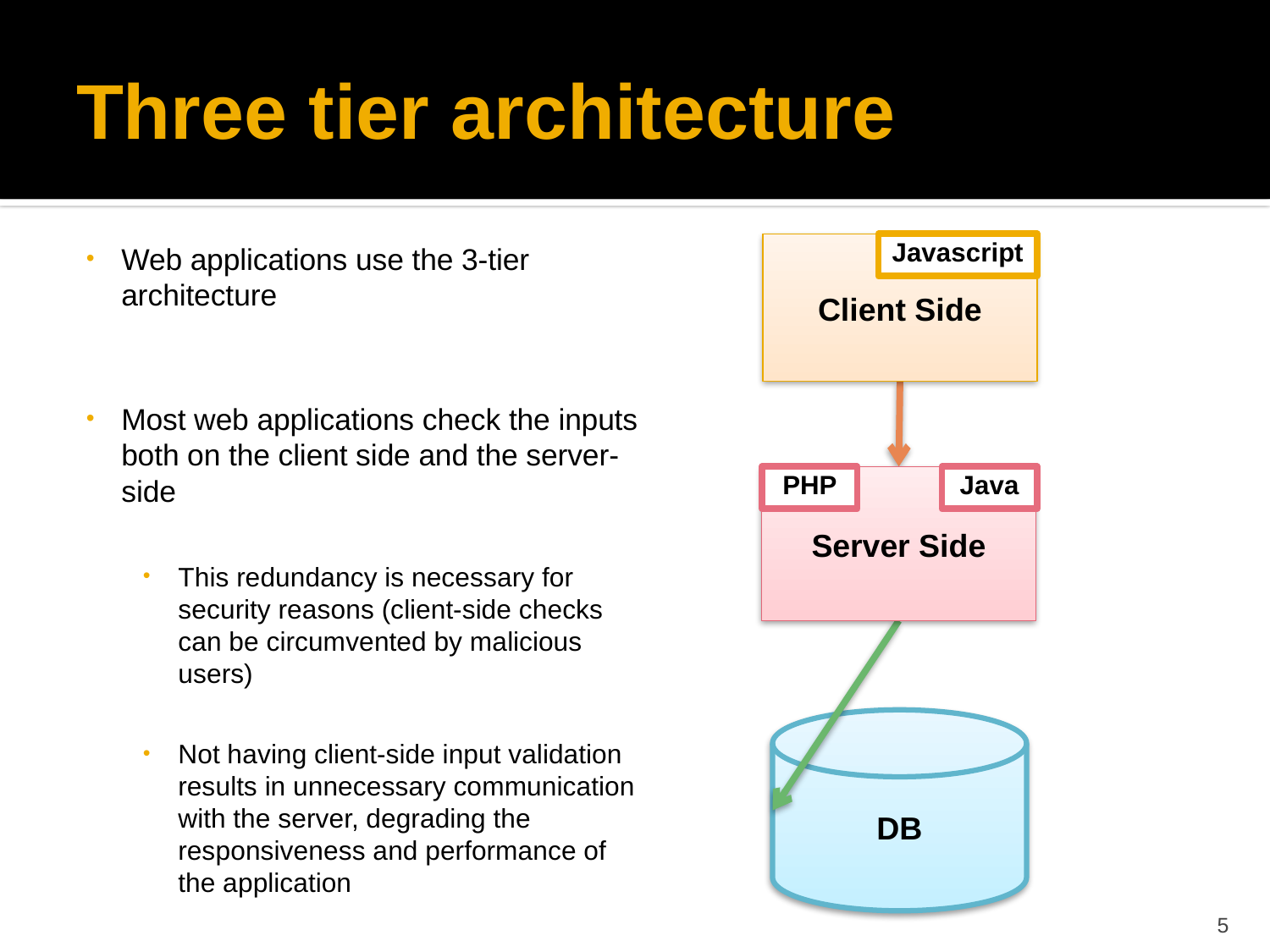

# Three tier architecture
Web applications use the 3-tier architecture

Most web applications check the inputs both on the client side and the server-side

This redundancy is necessary for security reasons (client-side checks can be circumvented by malicious users)

Not having client-side input validation results in unnecessary communication with the server, degrading the responsiveness and performance of the application
Client Side
Javascript
Server Side
PHP
Java
DB
5